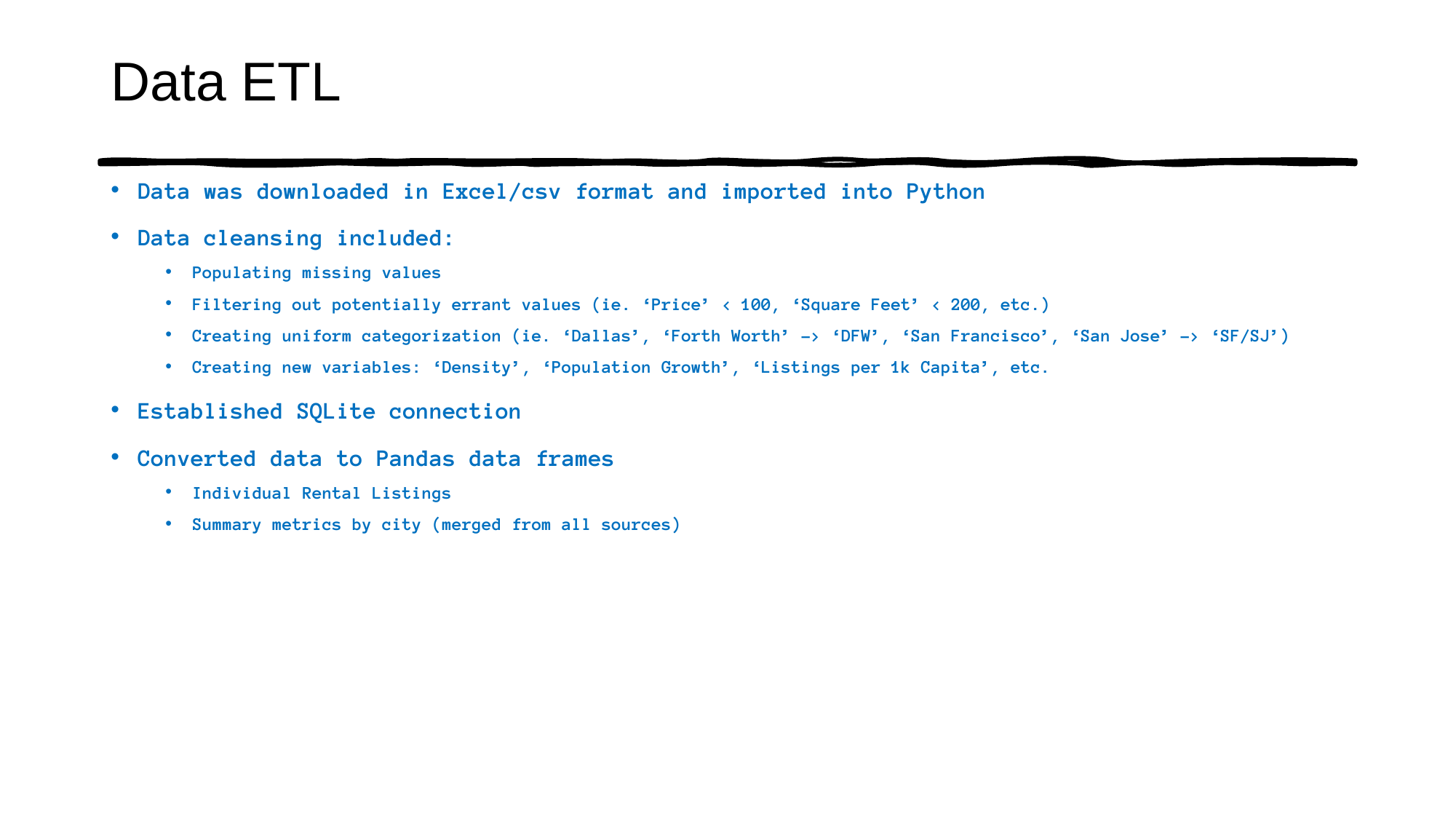

# Data ETL
Data was downloaded in Excel/csv format and imported into Python
Data cleansing included:
Populating missing values
Filtering out potentially errant values (ie. ‘Price’ < 100, ‘Square Feet’ < 200, etc.)
Creating uniform categorization (ie. ‘Dallas’, ‘Forth Worth’ -> ‘DFW’, ‘San Francisco’, ‘San Jose’ -> ‘SF/SJ’)
Creating new variables: ‘Density’, ‘Population Growth’, ‘Listings per 1k Capita’, etc.
Established SQLite connection
Converted data to Pandas data frames
Individual Rental Listings
Summary metrics by city (merged from all sources)